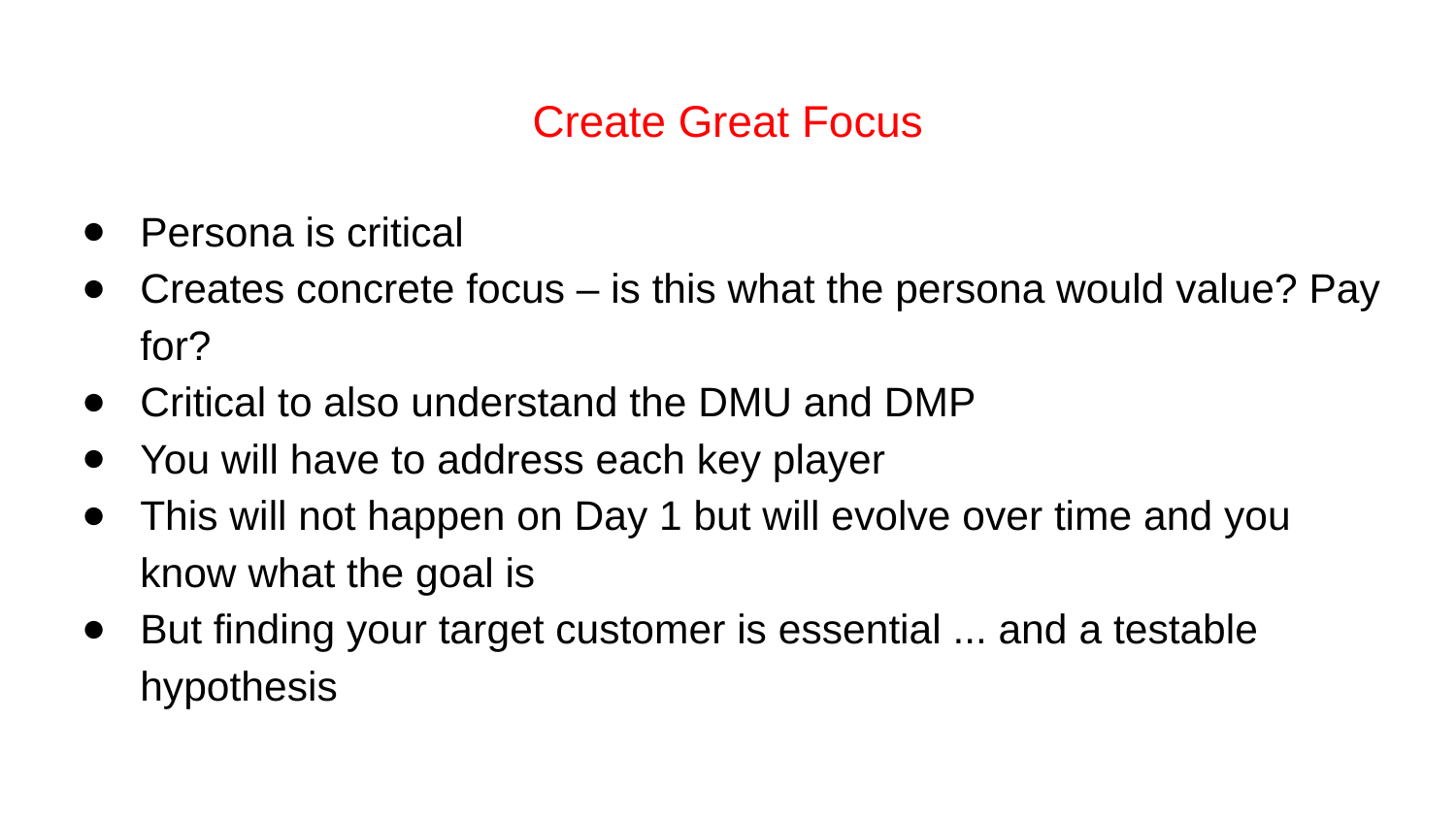

# Create Great Focus

Persona is critical
Creates concrete focus – is this what the persona would value? Pay for?
Critical to also understand the DMU and DMP
You will have to address each key player
This will not happen on Day 1 but will evolve over time and you know what the goal is
But finding your target customer is essential ... and a testable hypothesis